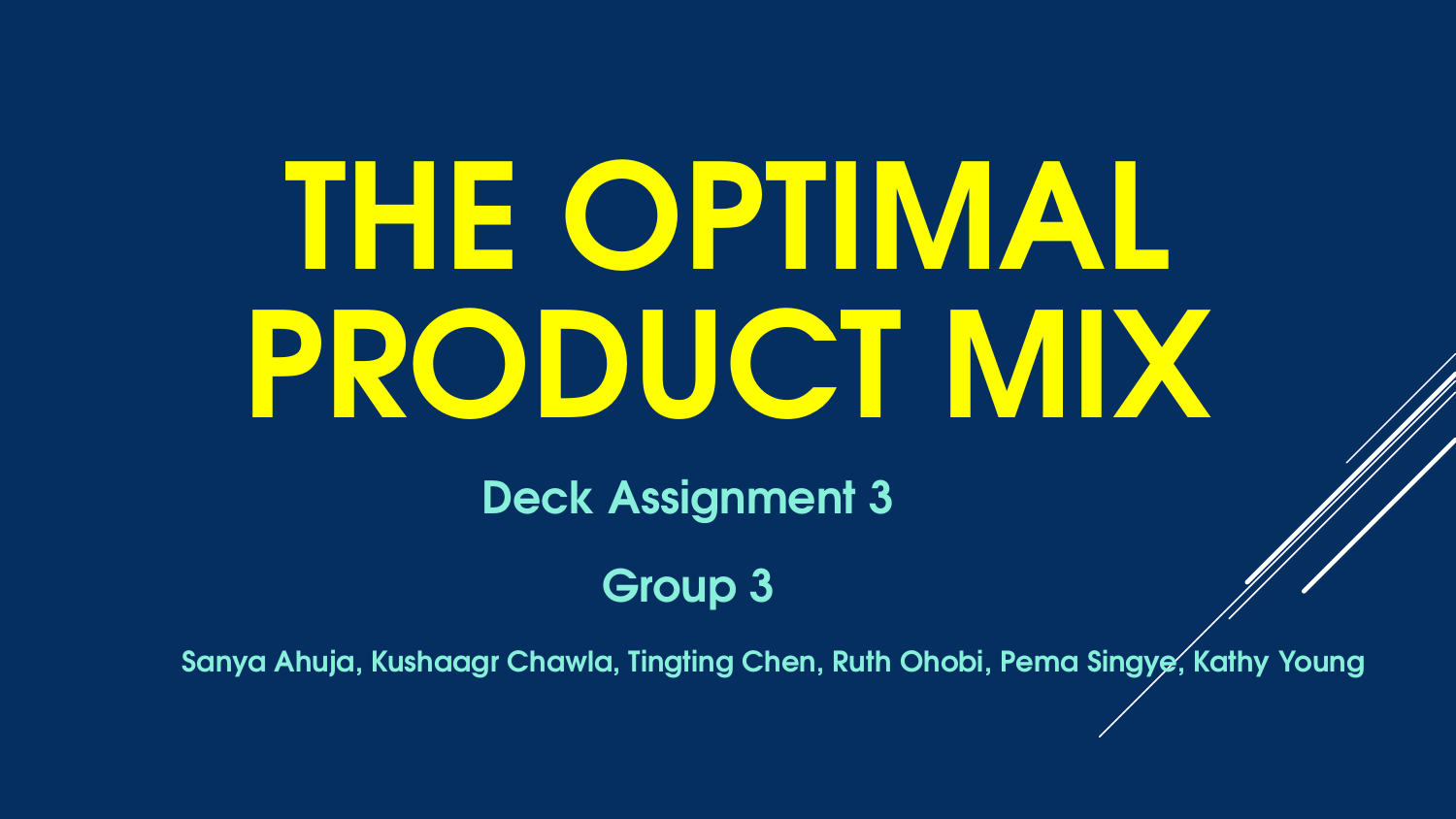

The Optimal Product Mix
Deck Assignment 3
Group 3
Sanya Ahuja, Kushaagr Chawla, Tingting Chen, Ruth Ohobi, Pema Singye, Kathy Young